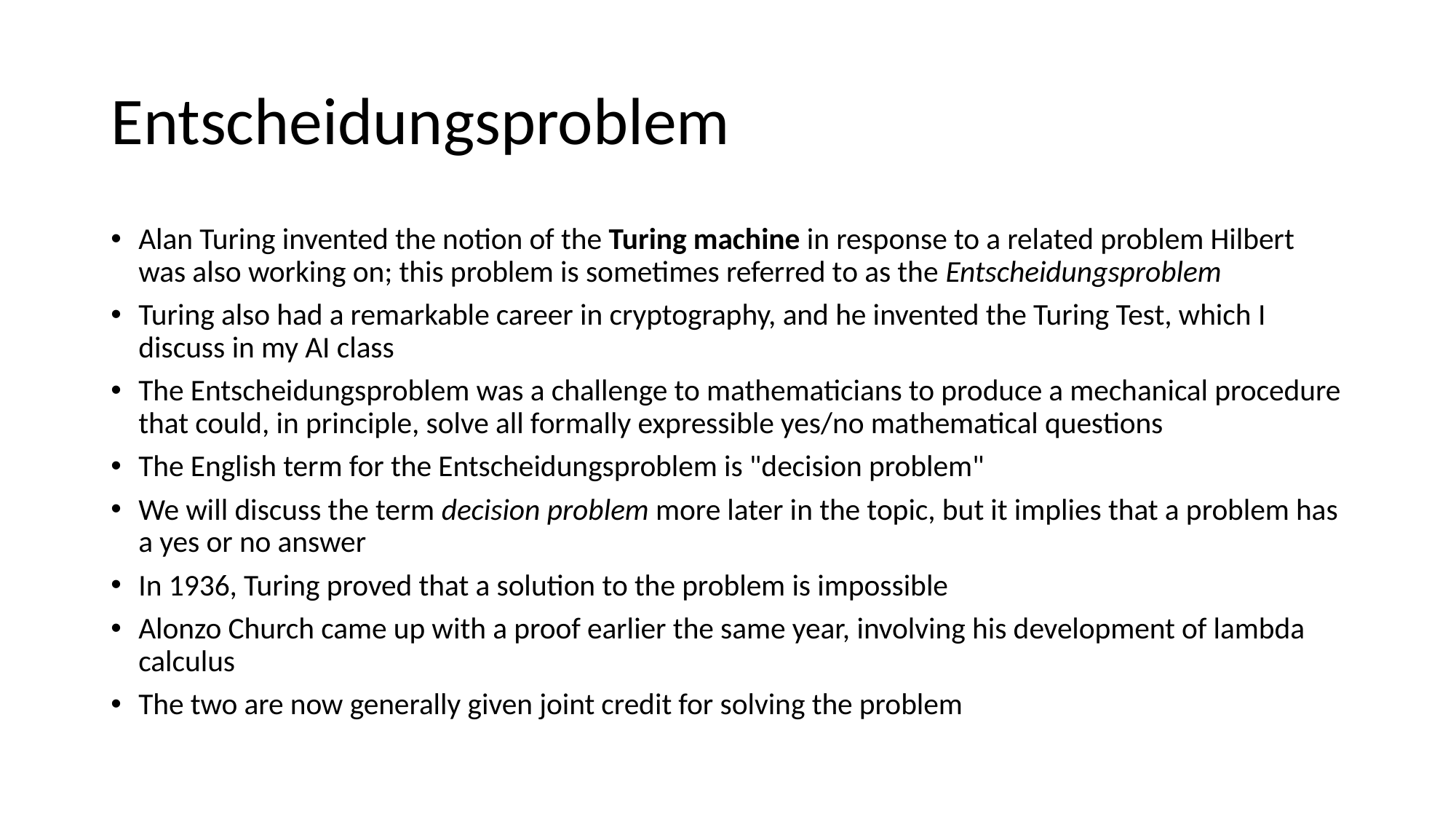

# Entscheidungsproblem
Alan Turing invented the notion of the Turing machine in response to a related problem Hilbert was also working on; this problem is sometimes referred to as the Entscheidungsproblem
Turing also had a remarkable career in cryptography, and he invented the Turing Test, which I discuss in my AI class
The Entscheidungsproblem was a challenge to mathematicians to produce a mechanical procedure that could, in principle, solve all formally expressible yes/no mathematical questions
The English term for the Entscheidungsproblem is "decision problem"
We will discuss the term decision problem more later in the topic, but it implies that a problem has a yes or no answer
In 1936, Turing proved that a solution to the problem is impossible
Alonzo Church came up with a proof earlier the same year, involving his development of lambda calculus
The two are now generally given joint credit for solving the problem